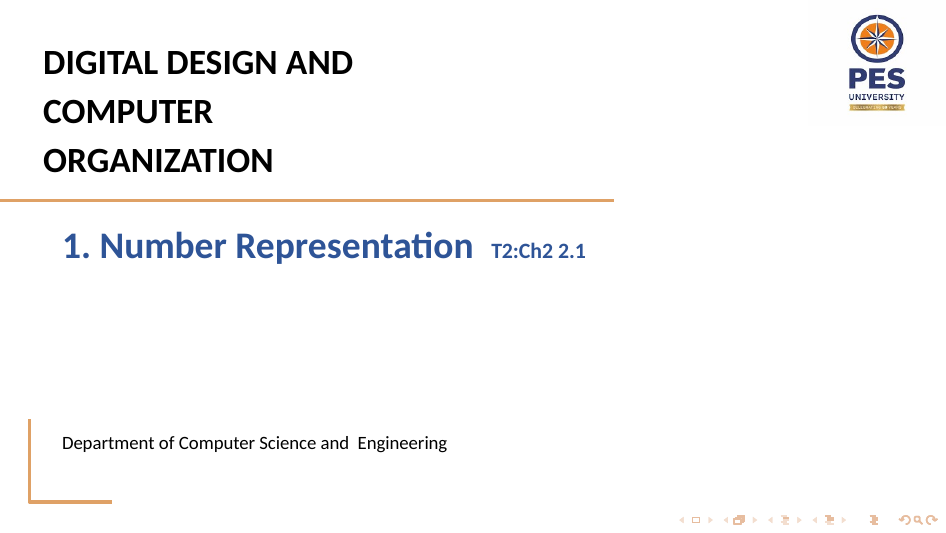

# DIGITAL DESIGN AND  COMPUTER ORGANIZATION

1. Number Representation  T2:Ch2 2.1

Department of Computer Science and  Engineering